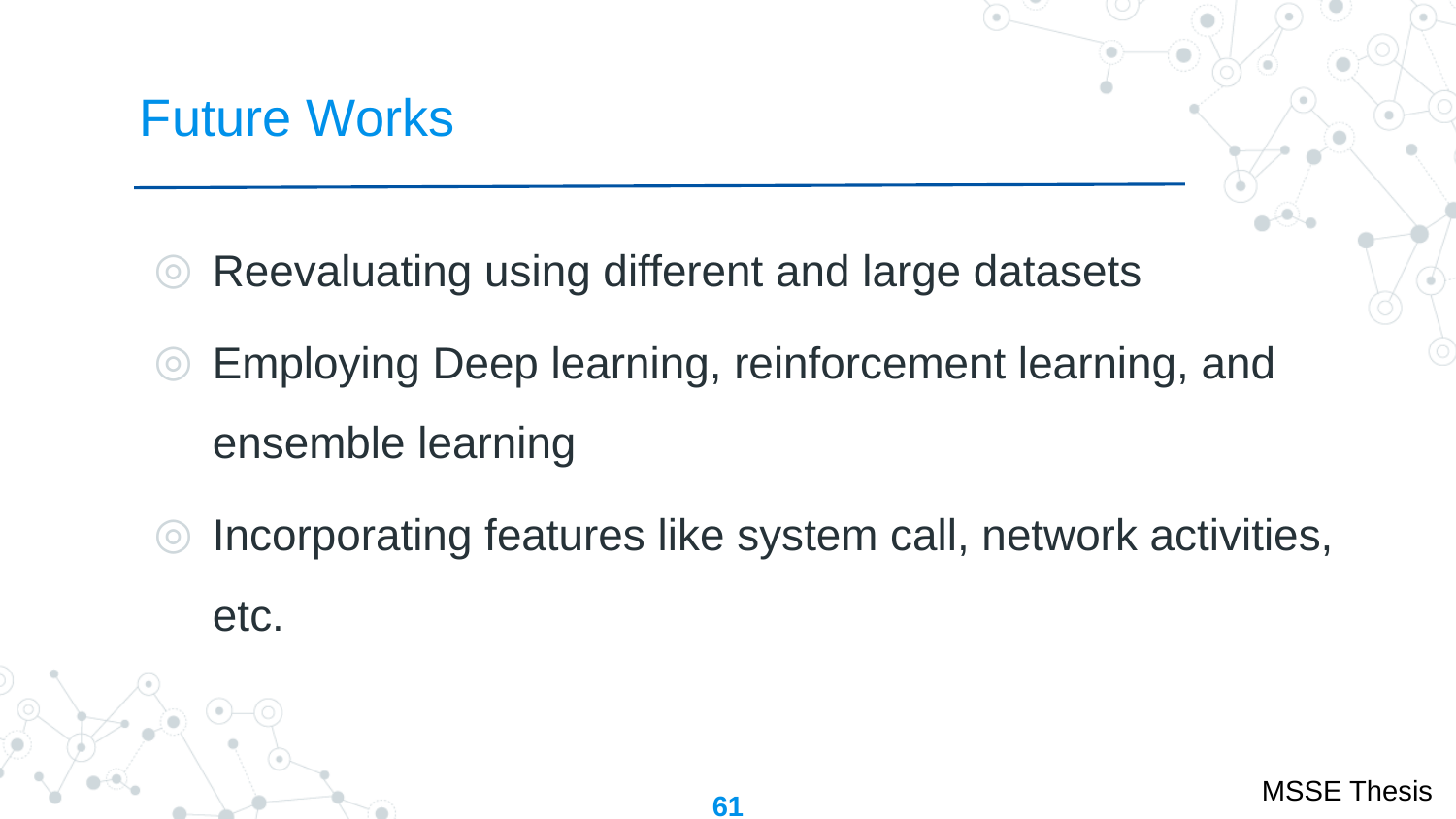

# Future Works
Reevaluating using different and large datasets
Employing Deep learning, reinforcement learning, and ensemble learning
Incorporating features like system call, network activities, etc.
61